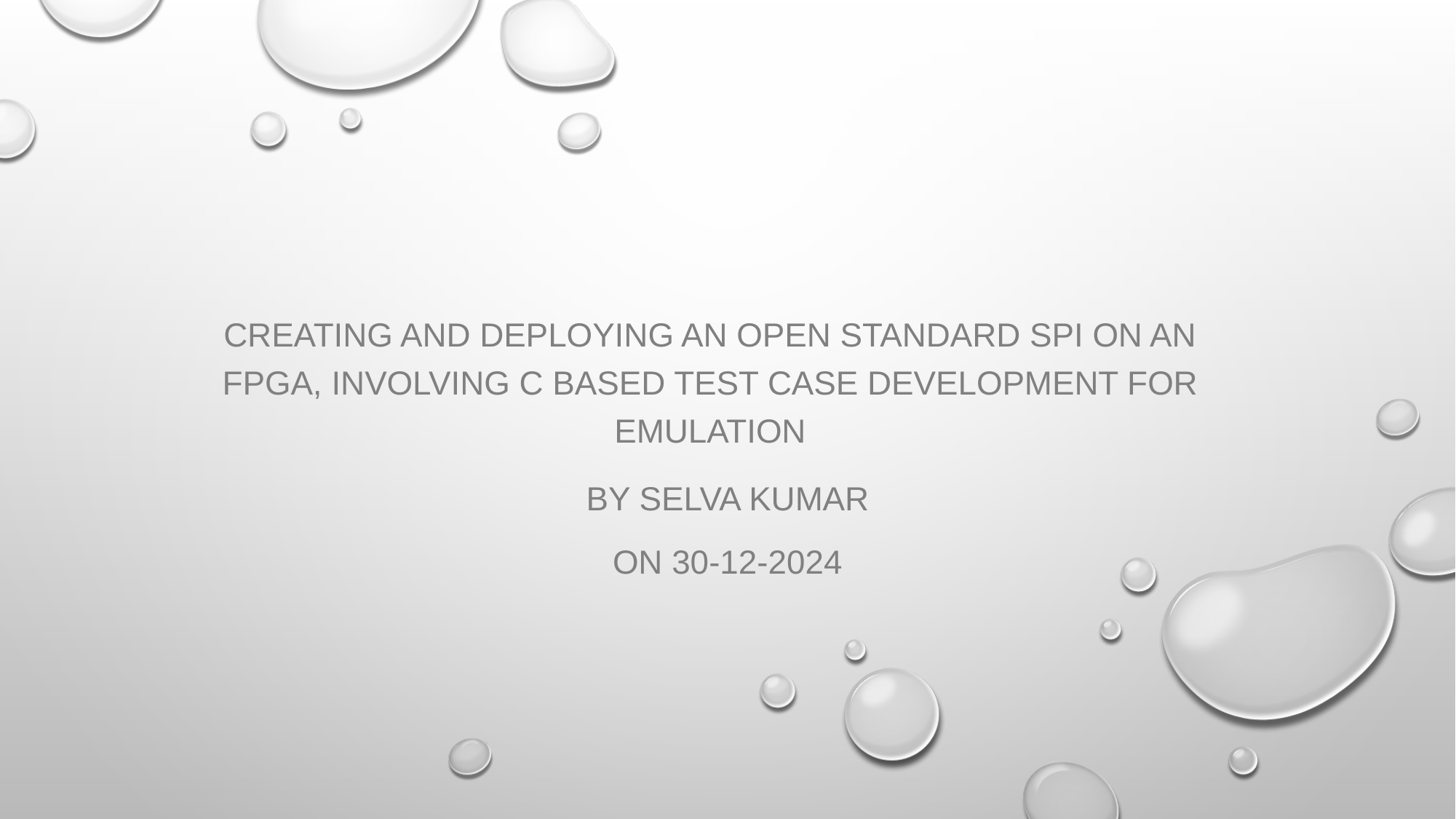

# Creating and deploying an open standard SPI on an FPGA, involving C based test case development for emulation
By Selva Kumar
On 30-12-2024